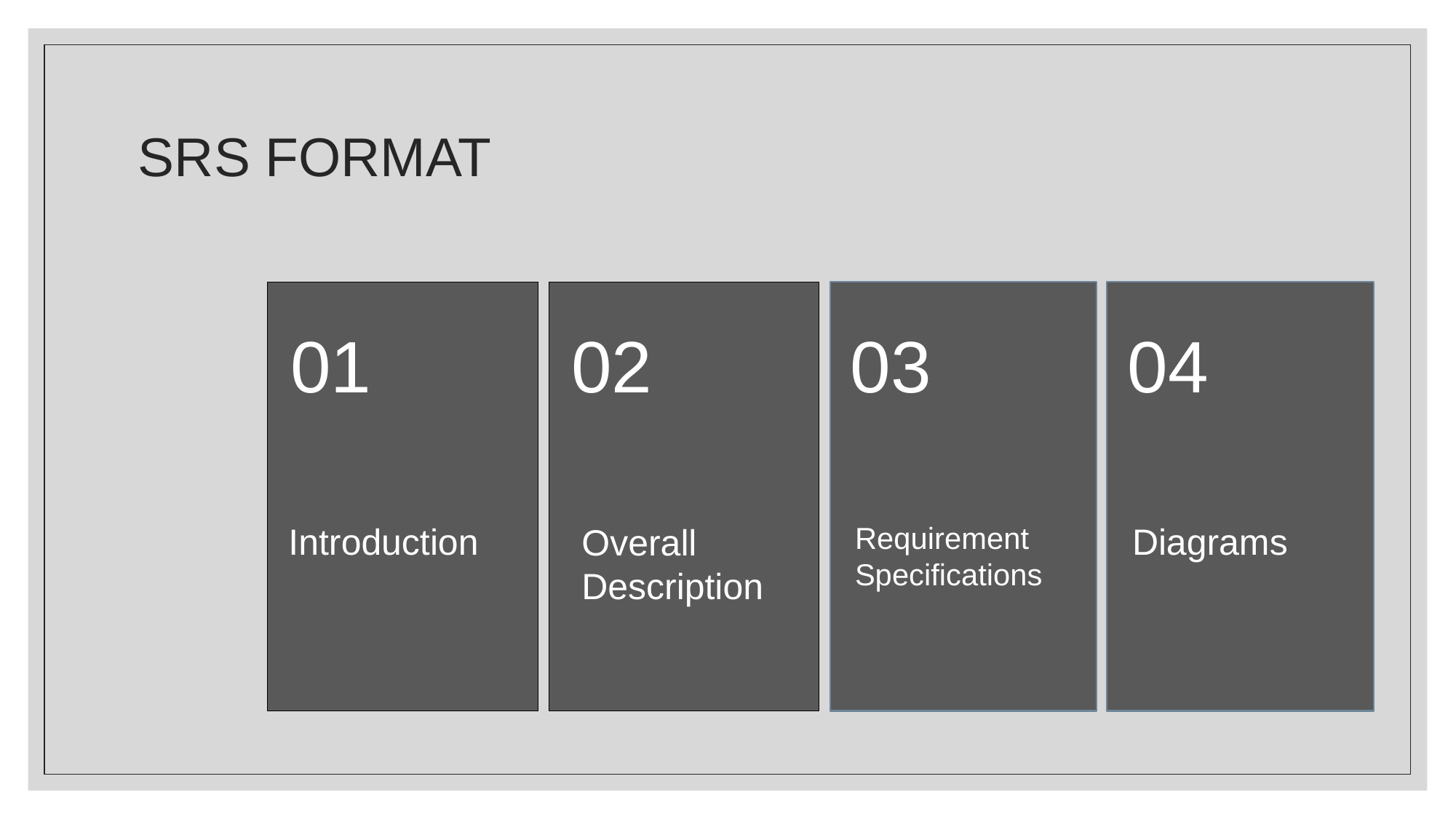

# SRS FORMAT

01
02
03
04

Introduction
Requirement
Specifications
Diagrams
Overall Description